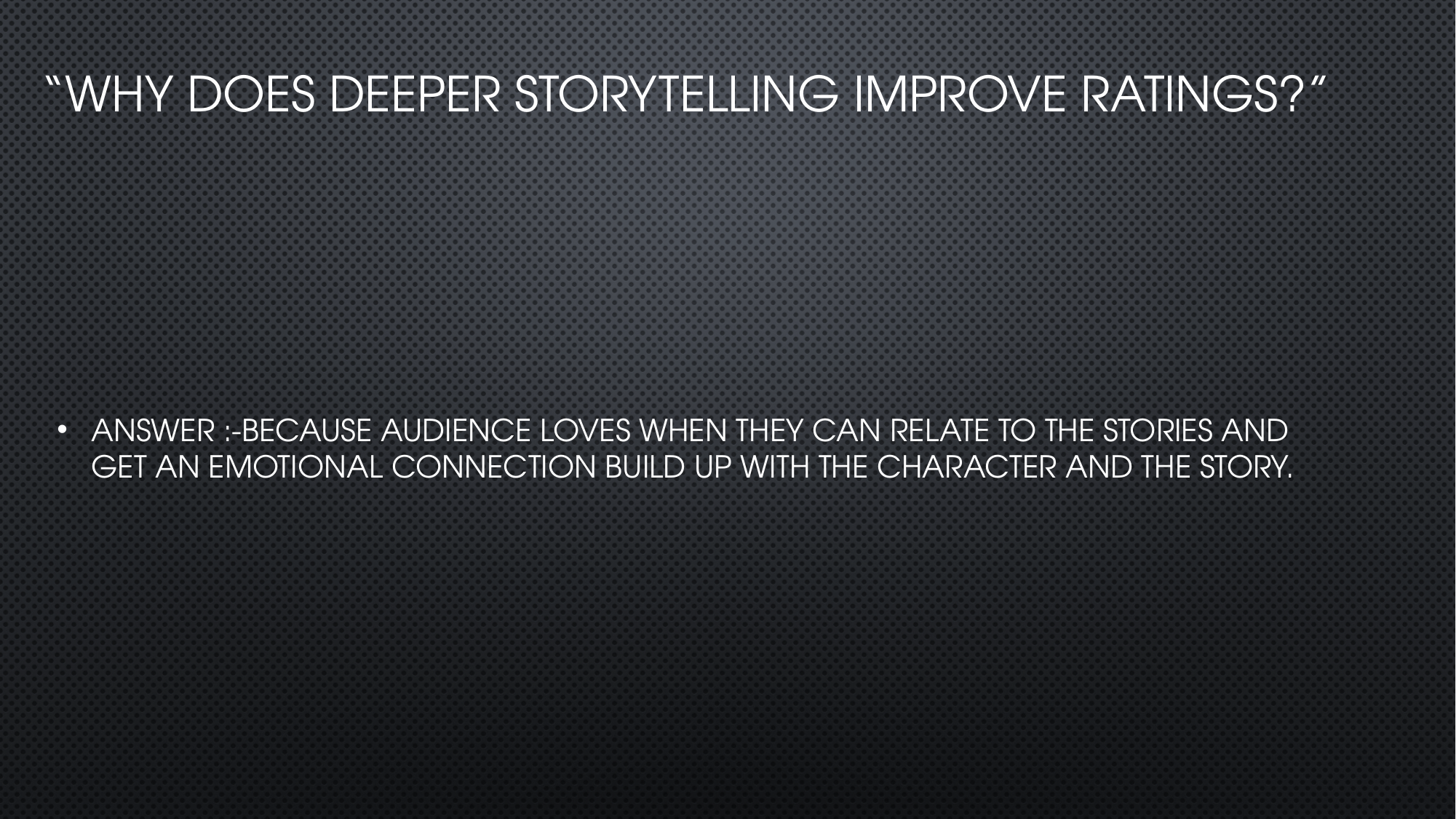

# “Why does deeper storytelling improve ratings?”
ANSWER :-Because audience loves when they can relate to the stories and get an emotional connection build up with the character and the story.